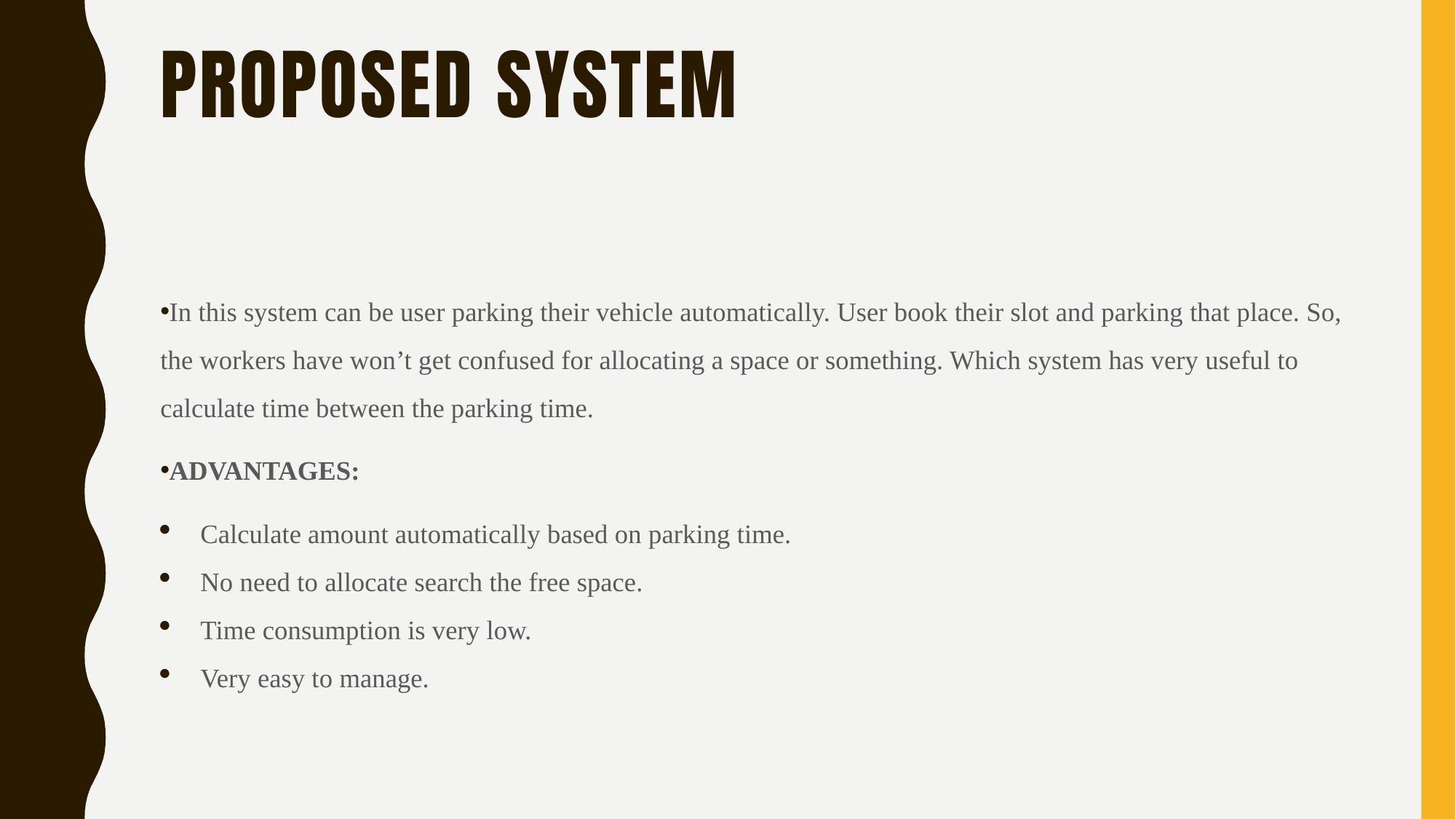

# PROPOSED SYSTEM
In this system can be user parking their vehicle automatically. User book their slot and parking that place. So, the workers have won’t get confused for allocating a space or something. Which system has very useful to calculate time between the parking time.
ADVANTAGES:
Calculate amount automatically based on parking time.
No need to allocate search the free space.
Time consumption is very low.
Very easy to manage.